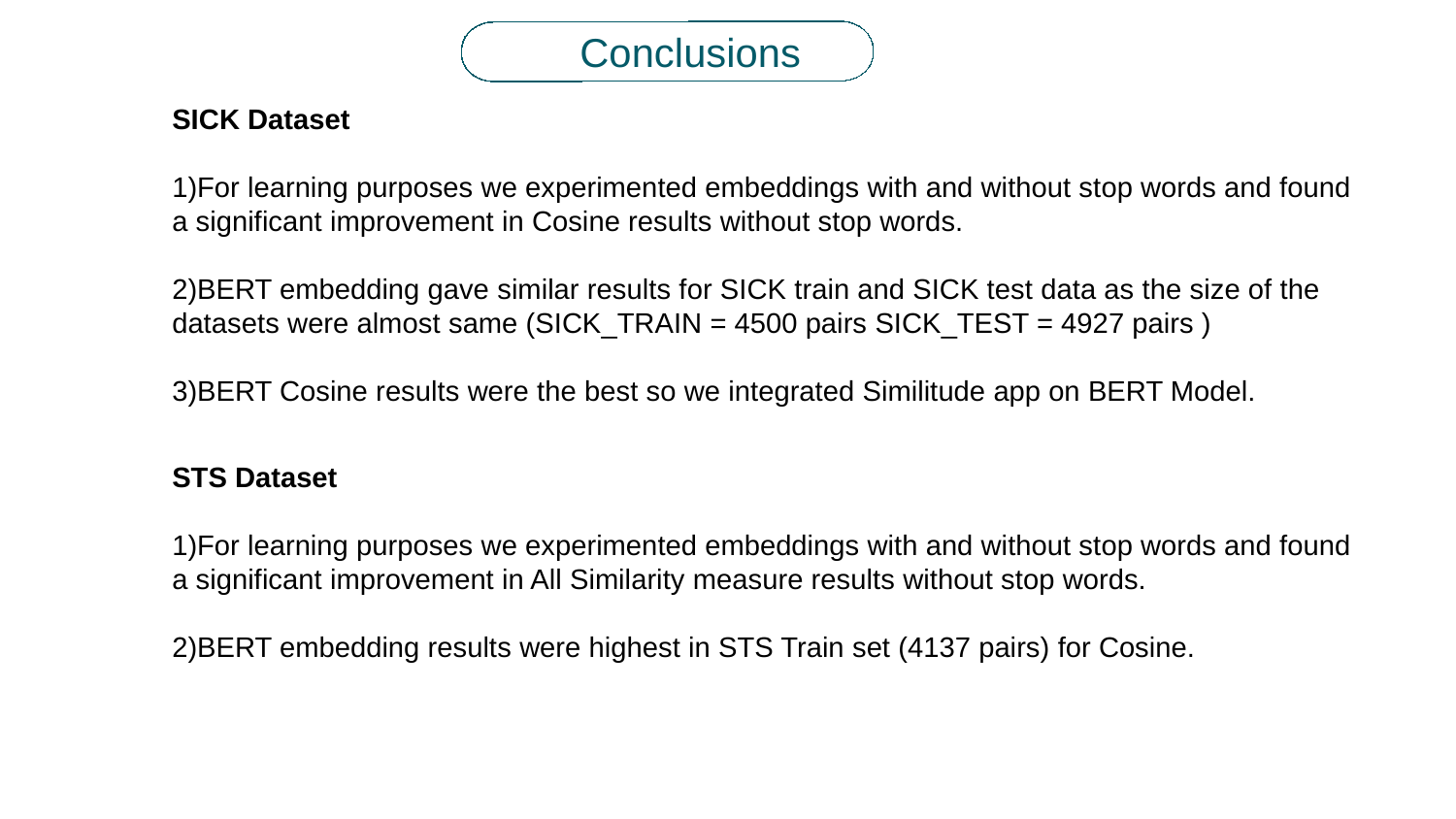

Conclusions
SICK Dataset

1)For learning purposes we experimented embeddings with and without stop words and found a significant improvement in Cosine results without stop words.

2)BERT embedding gave similar results for SICK train and SICK test data as the size of the datasets were almost same (SICK_TRAIN = 4500 pairs SICK_TEST = 4927 pairs )

3)BERT Cosine results were the best so we integrated Similitude app on BERT Model.

STS Dataset

1)For learning purposes we experimented embeddings with and without stop words and found a significant improvement in All Similarity measure results without stop words.

2)BERT embedding results were highest in STS Train set (4137 pairs) for Cosine.